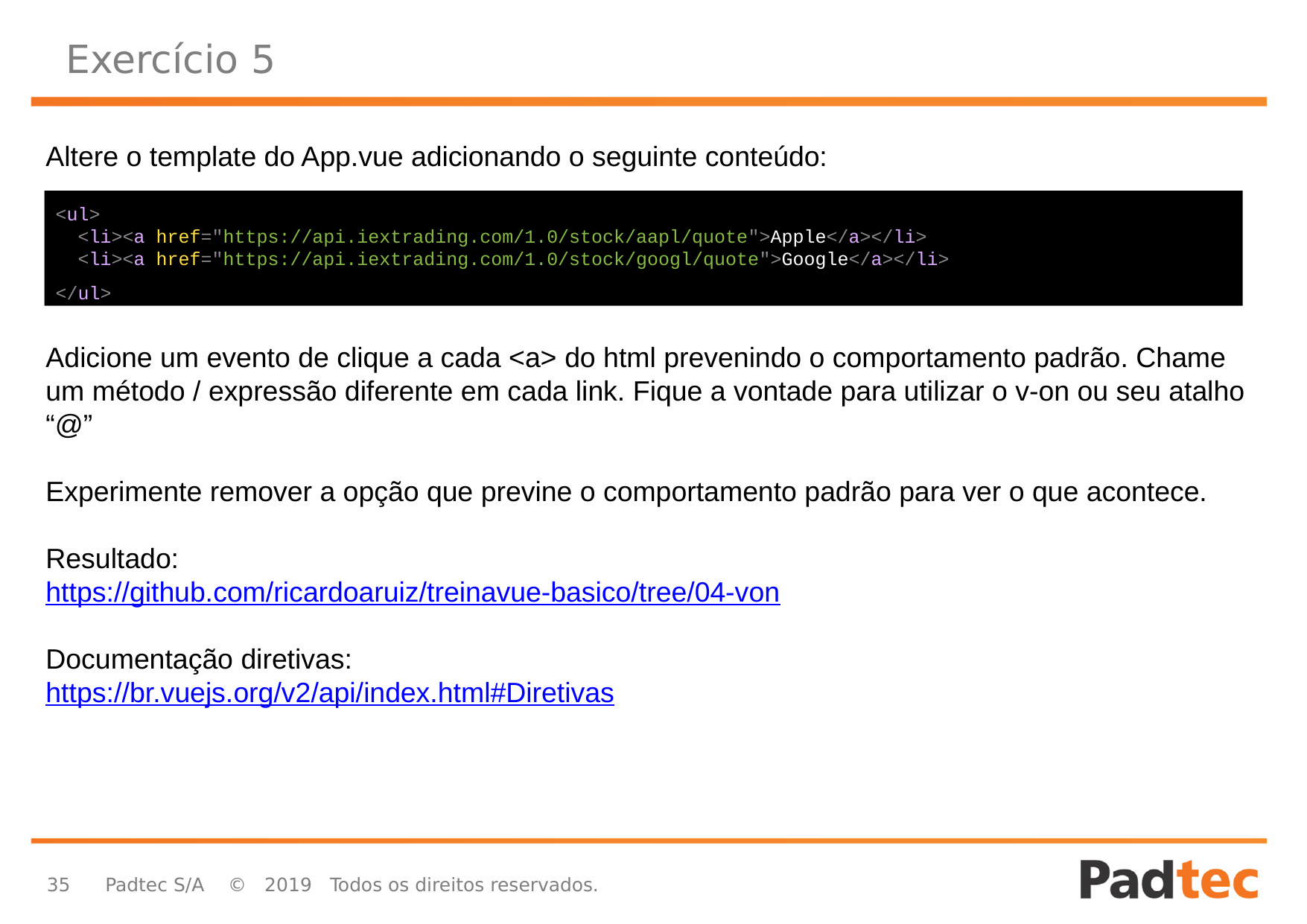

# Exercício 5
Altere o template do App.vue adicionando o seguinte conteúdo:

Adicione um evento de clique a cada <a> do html prevenindo o comportamento padrão. Chame um método / expressão diferente em cada link. Fique a vontade para utilizar o v-on ou seu atalho “@”

Experimente remover a opção que previne o comportamento padrão para ver o que acontece.

Resultado:
https://github.com/ricardoaruiz/treinavue-basico/tree/04-von

Documentação diretivas:
https://br.vuejs.org/v2/api/index.html#Diretivas

<ul>
  <li><a href="https://api.iextrading.com/1.0/stock/aapl/quote">Apple</a></li>
  <li><a href="https://api.iextrading.com/1.0/stock/googl/quote">Google</a></li>
</ul>